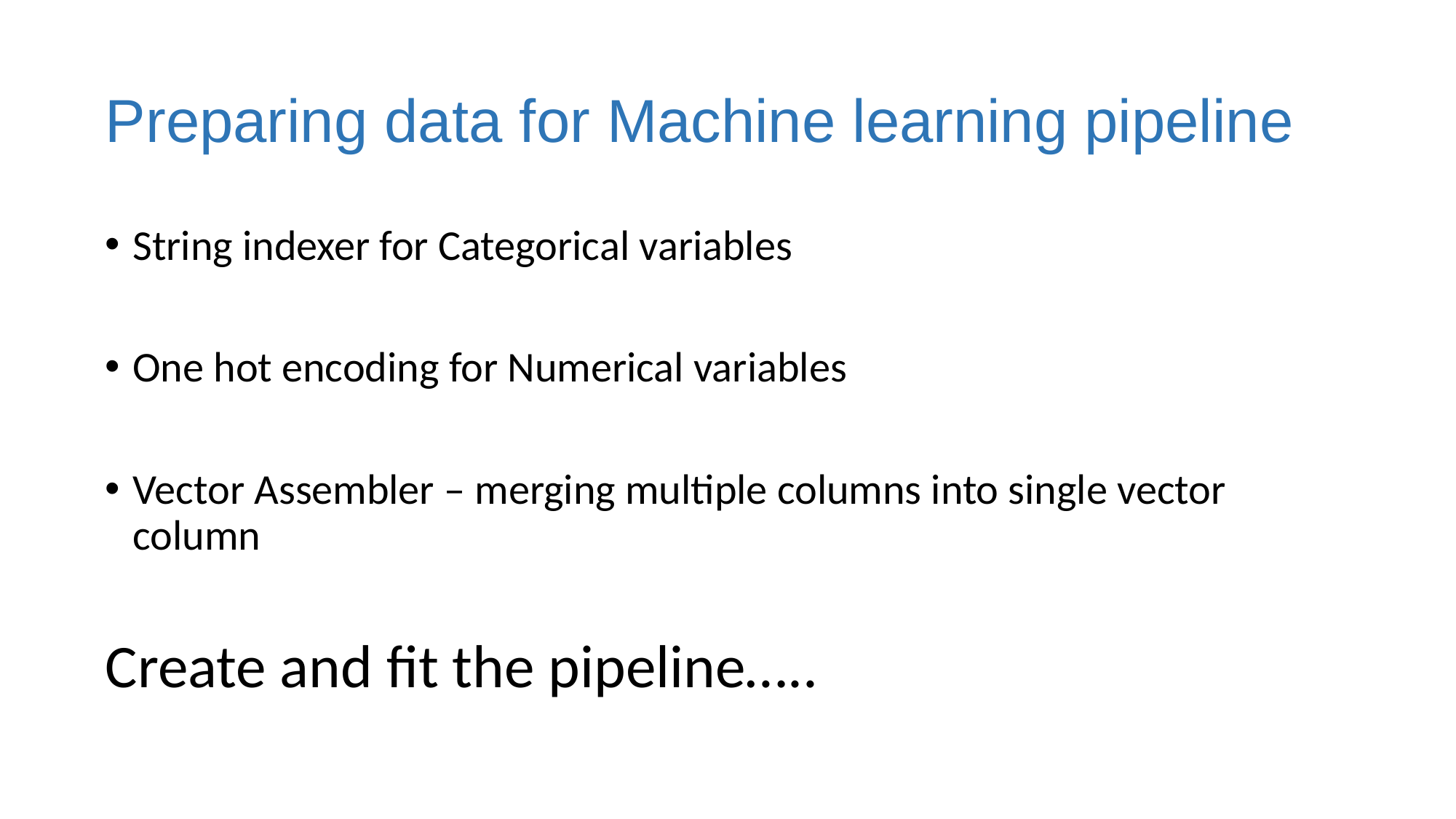

# Preparing data for Machine learning pipeline
String indexer for Categorical variables

One hot encoding for Numerical variables

Vector Assembler – merging multiple columns into single vector column

Create and fit the pipeline…..
7